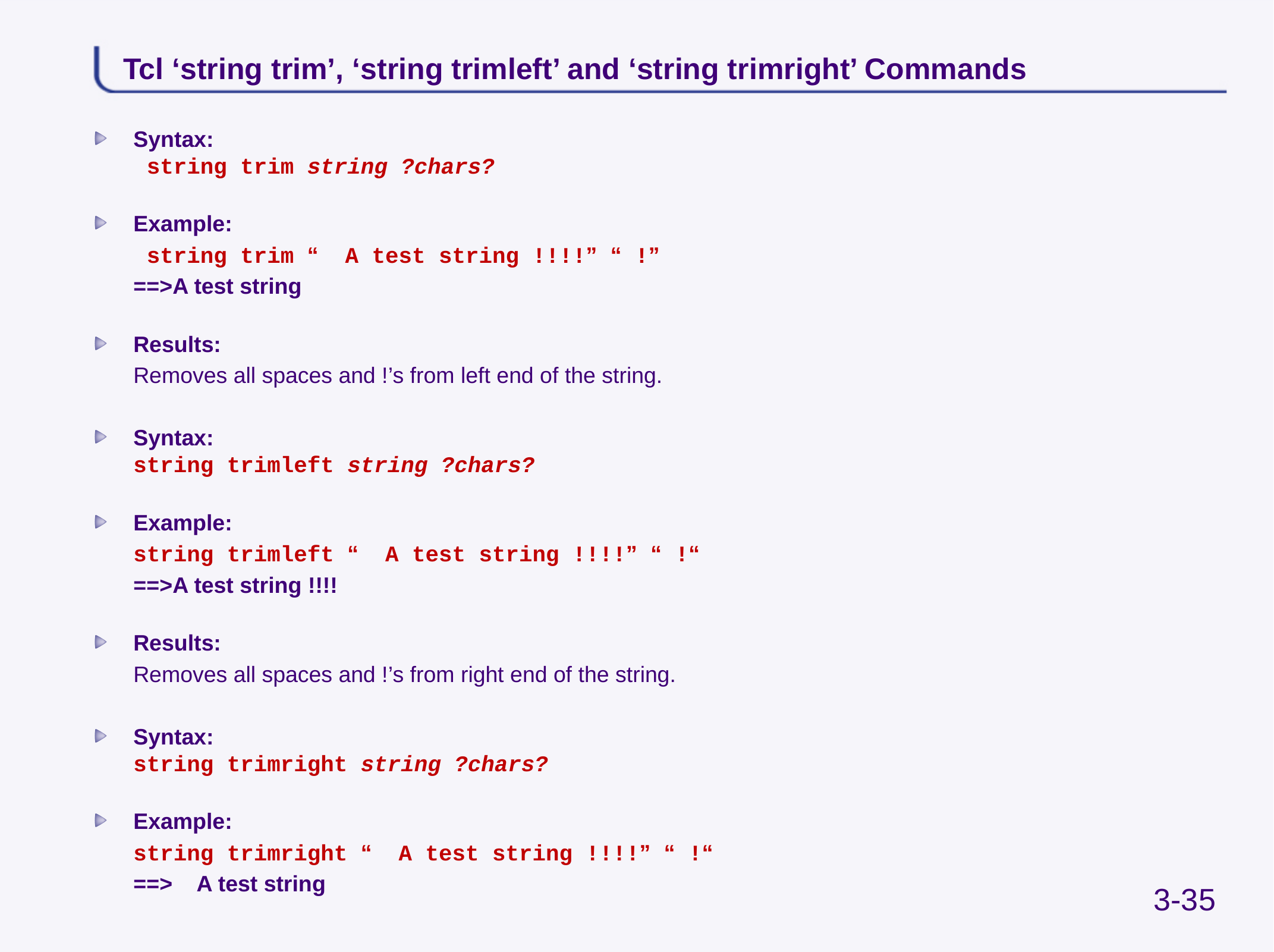

# Tcl ‘string trim’, ‘string trimleft’ and ‘string trimright’ Commands
Syntax:
 string trim string ?chars?
Example:
	 string trim “  A test string !!!!” “ !”
	==>A test string
Results:
	Removes all spaces and !’s from left end of the string.

Syntax:
string trimleft string ?chars?
Example:
	string trimleft “  A test string !!!!” “ !“
	==>A test string !!!!
Results:
	Removes all spaces and !’s from right end of the string.

Syntax:
string trimright string ?chars?
Example:
	string trimright “  A test string !!!!” “ !“
	==>    A test string

3-35